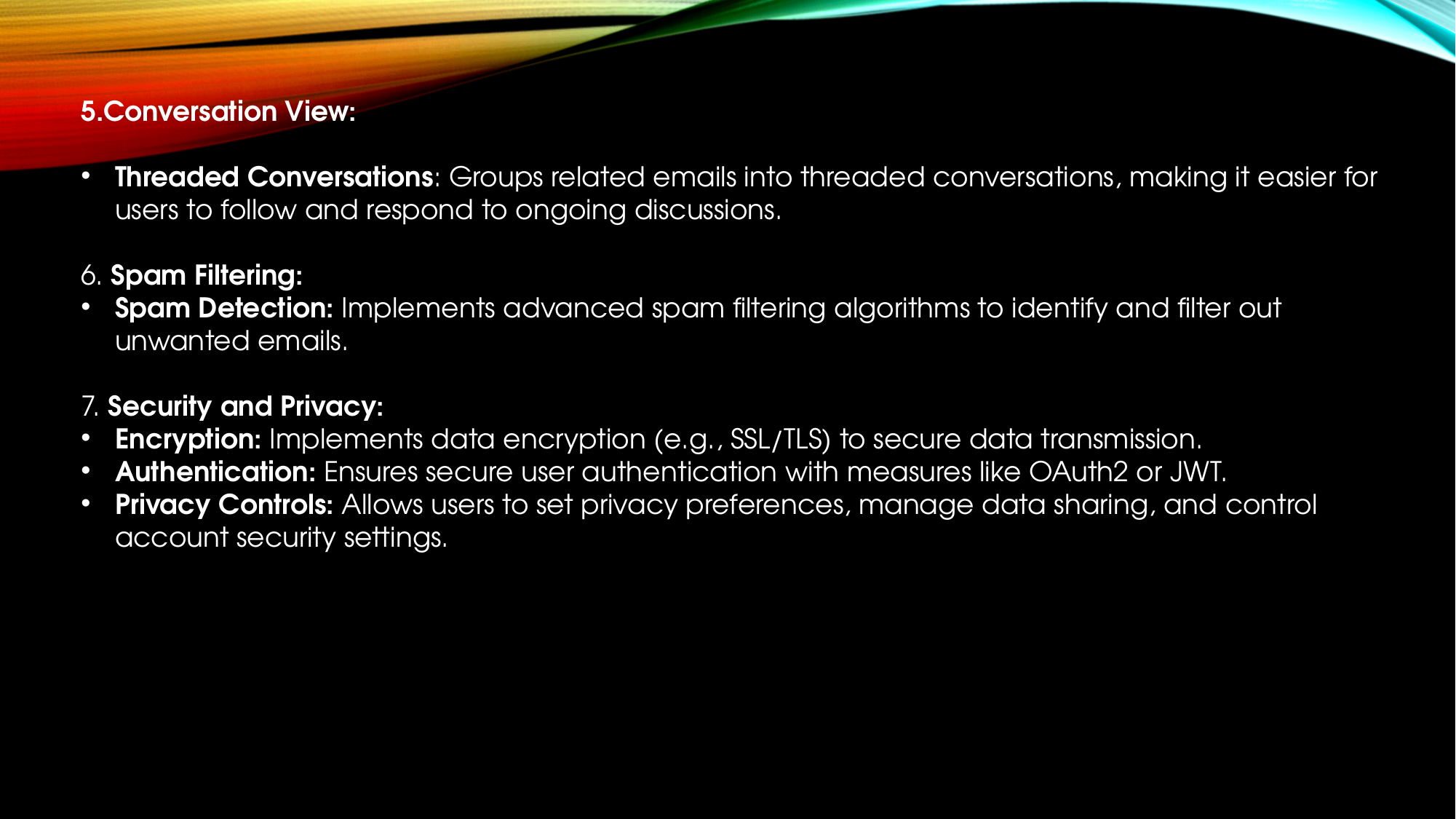

5.Conversation View:

Threaded Conversations: Groups related emails into threaded conversations, making it easier for users to follow and respond to ongoing discussions.

6. Spam Filtering:
Spam Detection: Implements advanced spam filtering algorithms to identify and filter out unwanted emails.

7. Security and Privacy:
Encryption: Implements data encryption (e.g., SSL/TLS) to secure data transmission.
Authentication: Ensures secure user authentication with measures like OAuth2 or JWT.
Privacy Controls: Allows users to set privacy preferences, manage data sharing, and control account security settings.